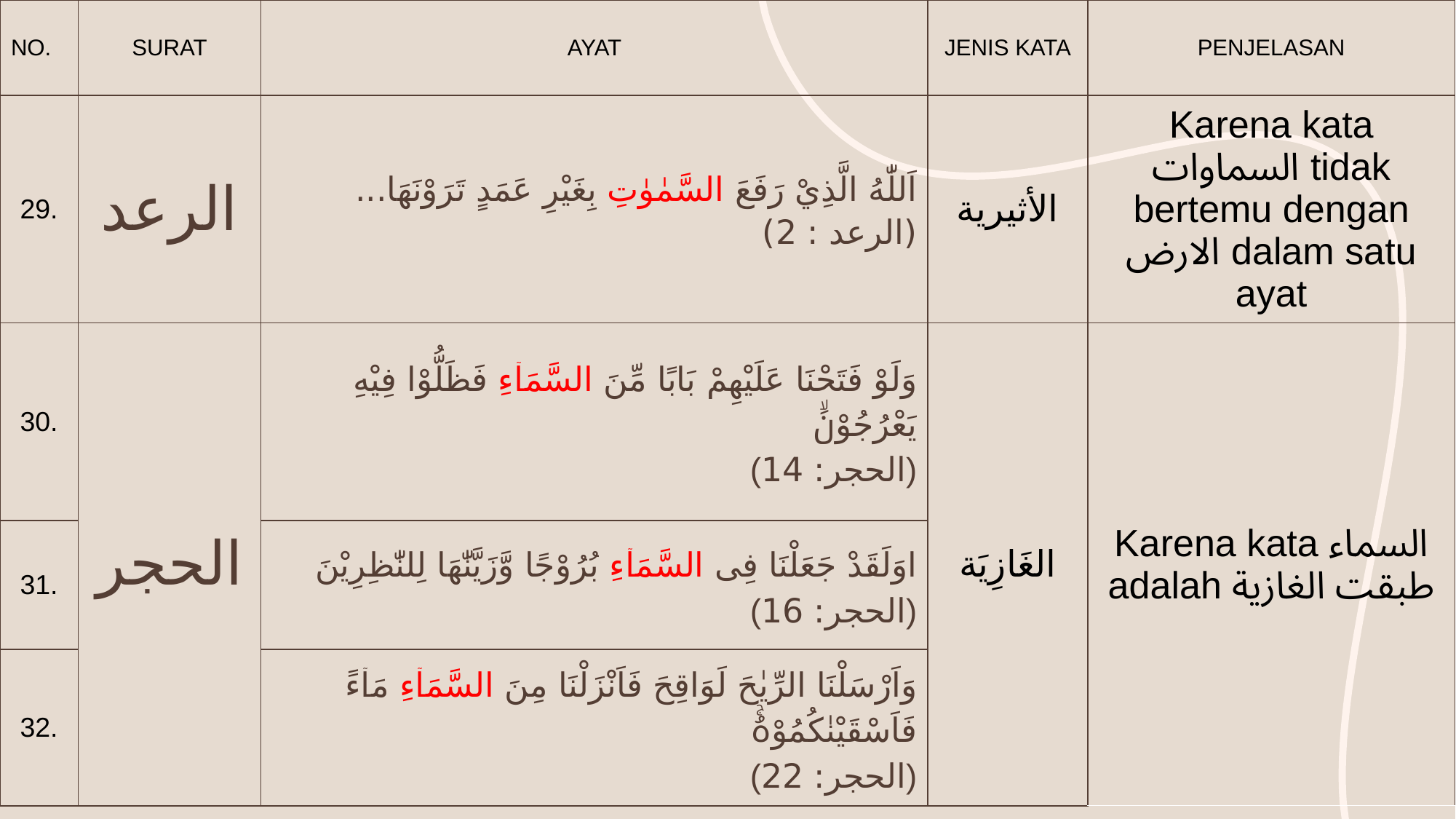

| NO. | SURAT | AYAT | JENIS KATA | PENJELASAN |
| --- | --- | --- | --- | --- |
| 29. | الرعد | اَللّٰهُ الَّذِيْ رَفَعَ السَّمٰوٰتِ بِغَيْرِ عَمَدٍ تَرَوْنَهَا... (الرعد : 2) | الأثيرية | Karena kata السماوات tidak bertemu dengan الارض dalam satu ayat |
| 30. | الحجر | وَلَوْ فَتَحْنَا عَلَيْهِمْ بَابًا مِّنَ السَّمَاۤءِ فَظَلُّوْا فِيْهِ يَعْرُجُوْنَۙ (الحجر: 14) | الغَازِيَة | Karena kata السماء adalah طبقت الغازية |
| 31. |  | اوَلَقَدْ جَعَلْنَا فِى السَّمَاۤءِ بُرُوْجًا وَّزَيَّنّٰهَا لِلنّٰظِرِيْنَ (الحجر: 16) | الغَازِيَة |  |
| 32. | الرعد | وَاَرْسَلْنَا الرِّيٰحَ لَوَاقِحَ فَاَنْزَلْنَا مِنَ السَّمَاۤءِ مَاۤءً فَاَسْقَيْنٰكُمُوْهُۚ (الحجر: 22) | الغَازِيَة | Karena kata السماء adalah طبقت الغازية |